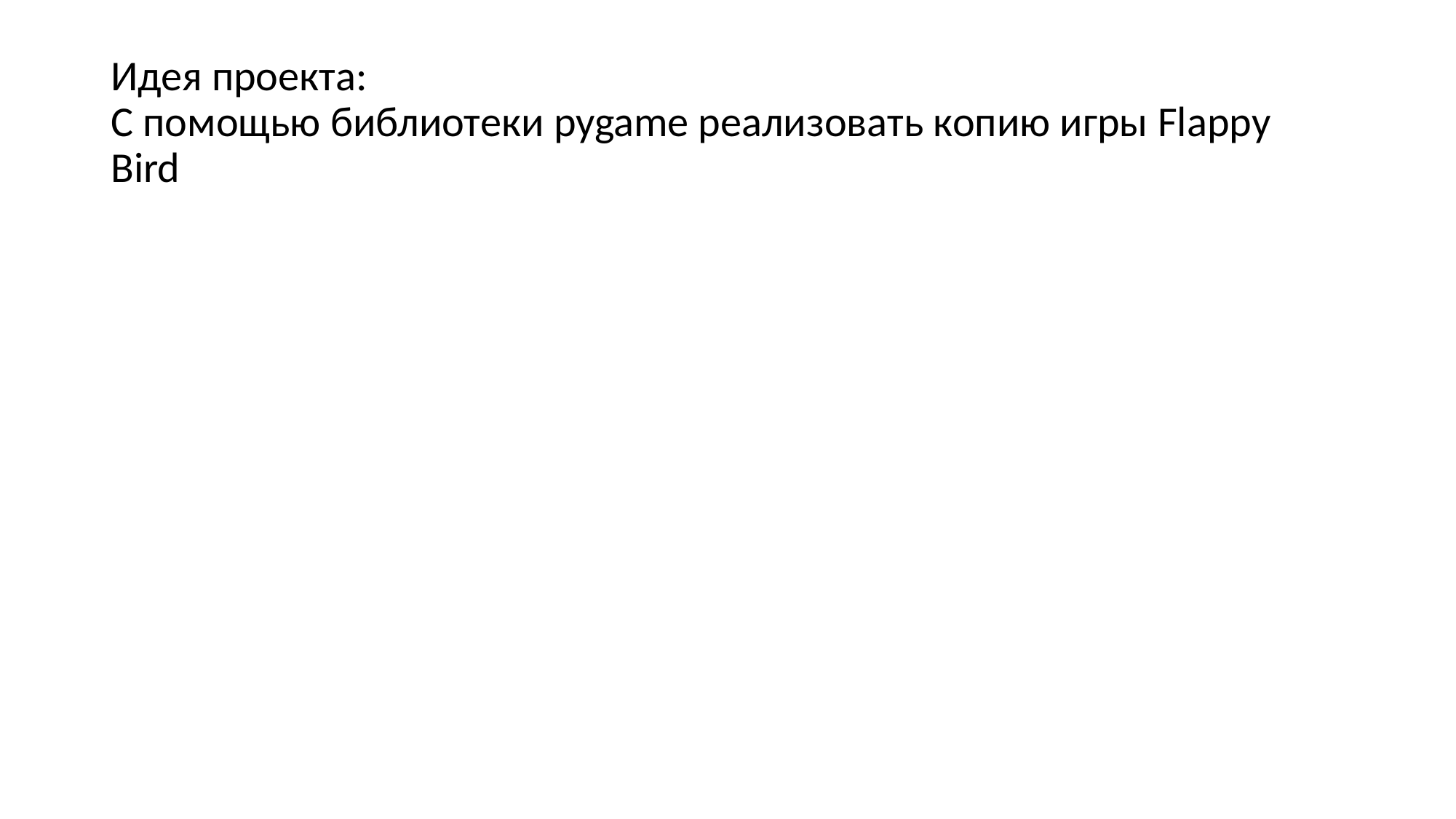

# Идея проекта: С помощью библиотеки pygame реализовать копию игры Flappy Bird